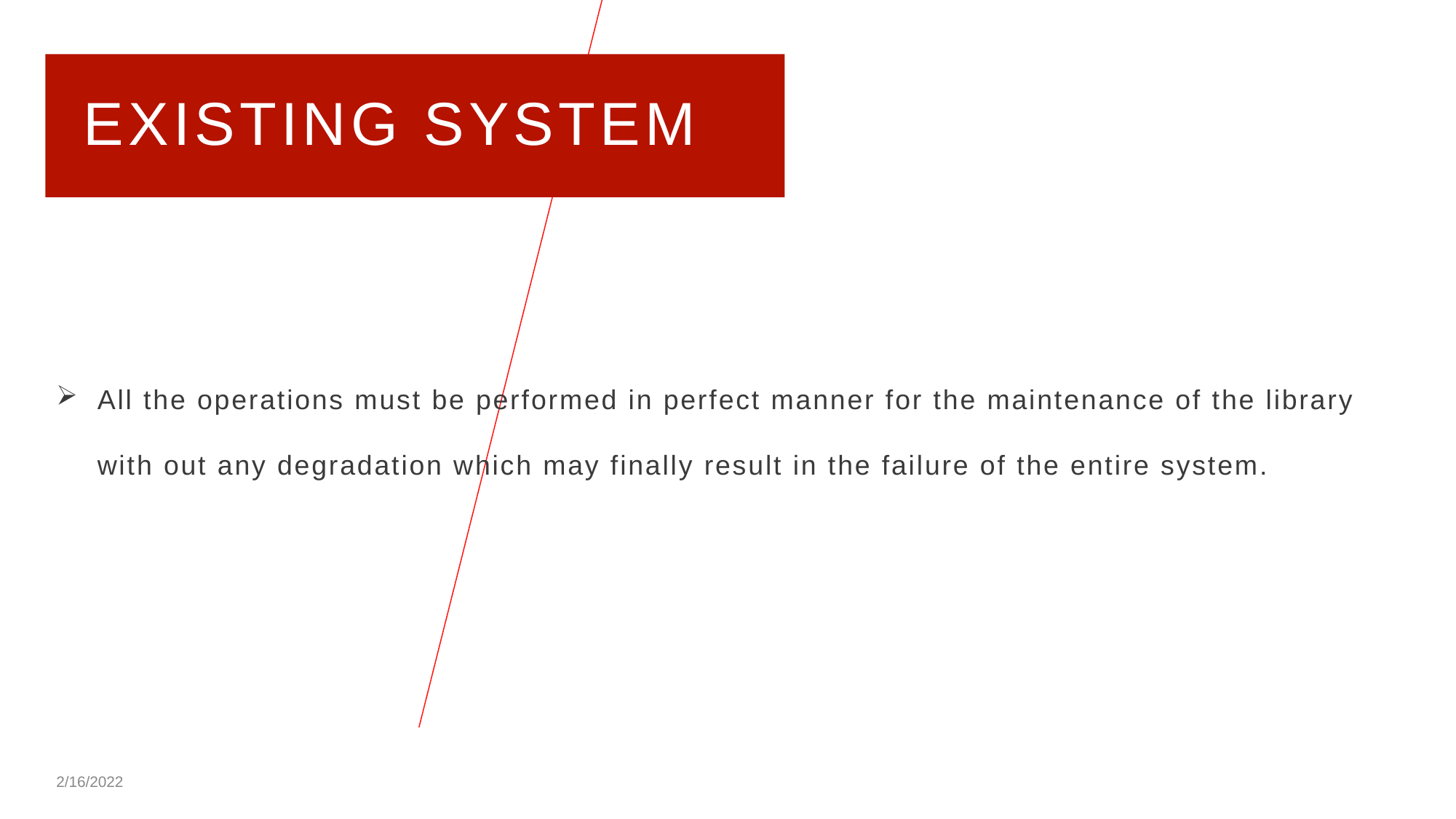

# EXISTING SYSTEM
All the operations must be performed in perfect manner for the maintenance of the library with out any degradation which may finally result in the failure of the entire system.

2/16/2022
PRESENTATION TITLE
10